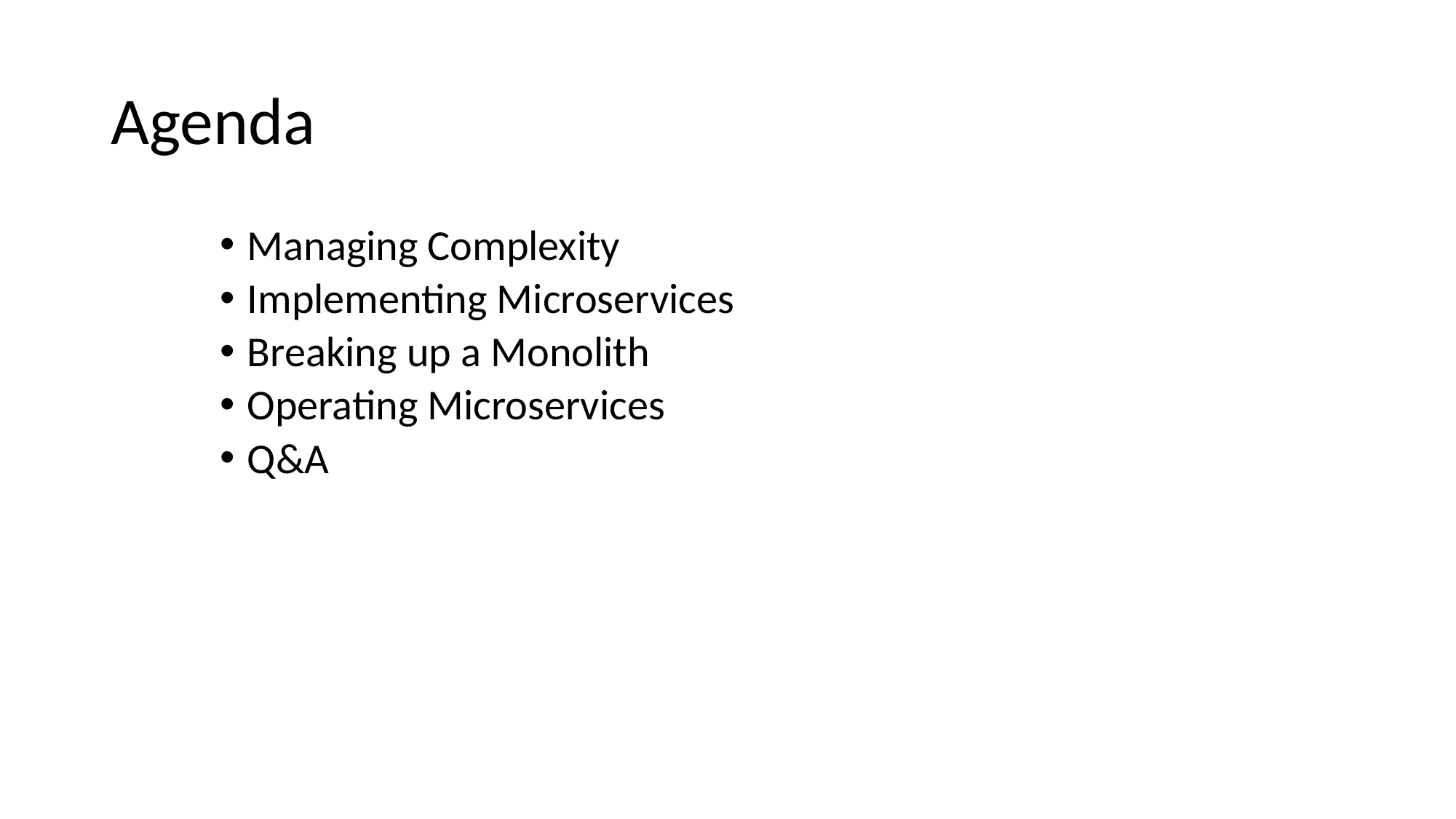

# Agenda
Managing Complexity
Implementing Microservices
Breaking up a Monolith
Operating Microservices
Q&A